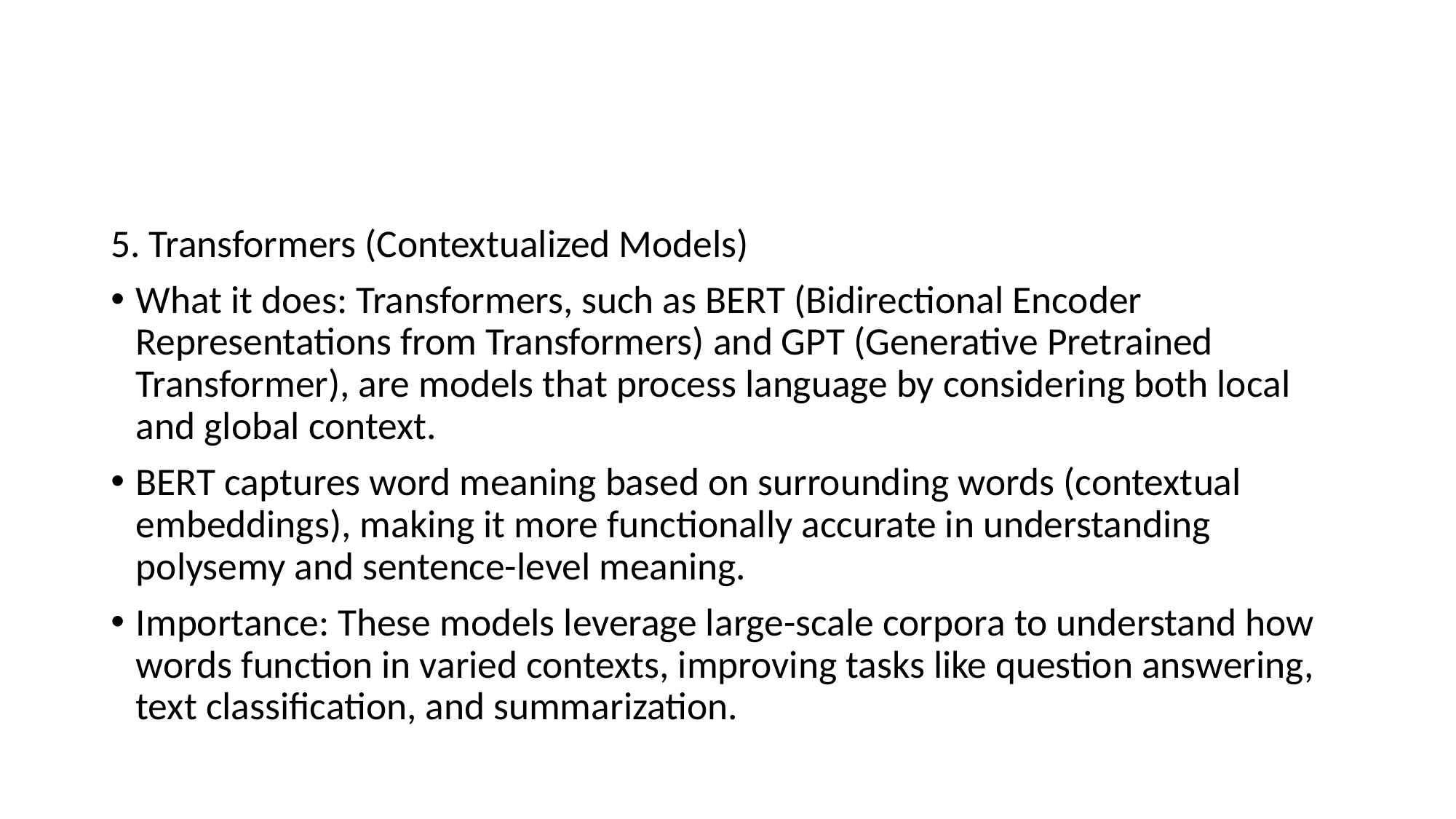

#
5. Transformers (Contextualized Models)
What it does: Transformers, such as BERT (Bidirectional Encoder Representations from Transformers) and GPT (Generative Pretrained Transformer), are models that process language by considering both local and global context.
BERT captures word meaning based on surrounding words (contextual embeddings), making it more functionally accurate in understanding polysemy and sentence-level meaning.
Importance: These models leverage large-scale corpora to understand how words function in varied contexts, improving tasks like question answering, text classification, and summarization.